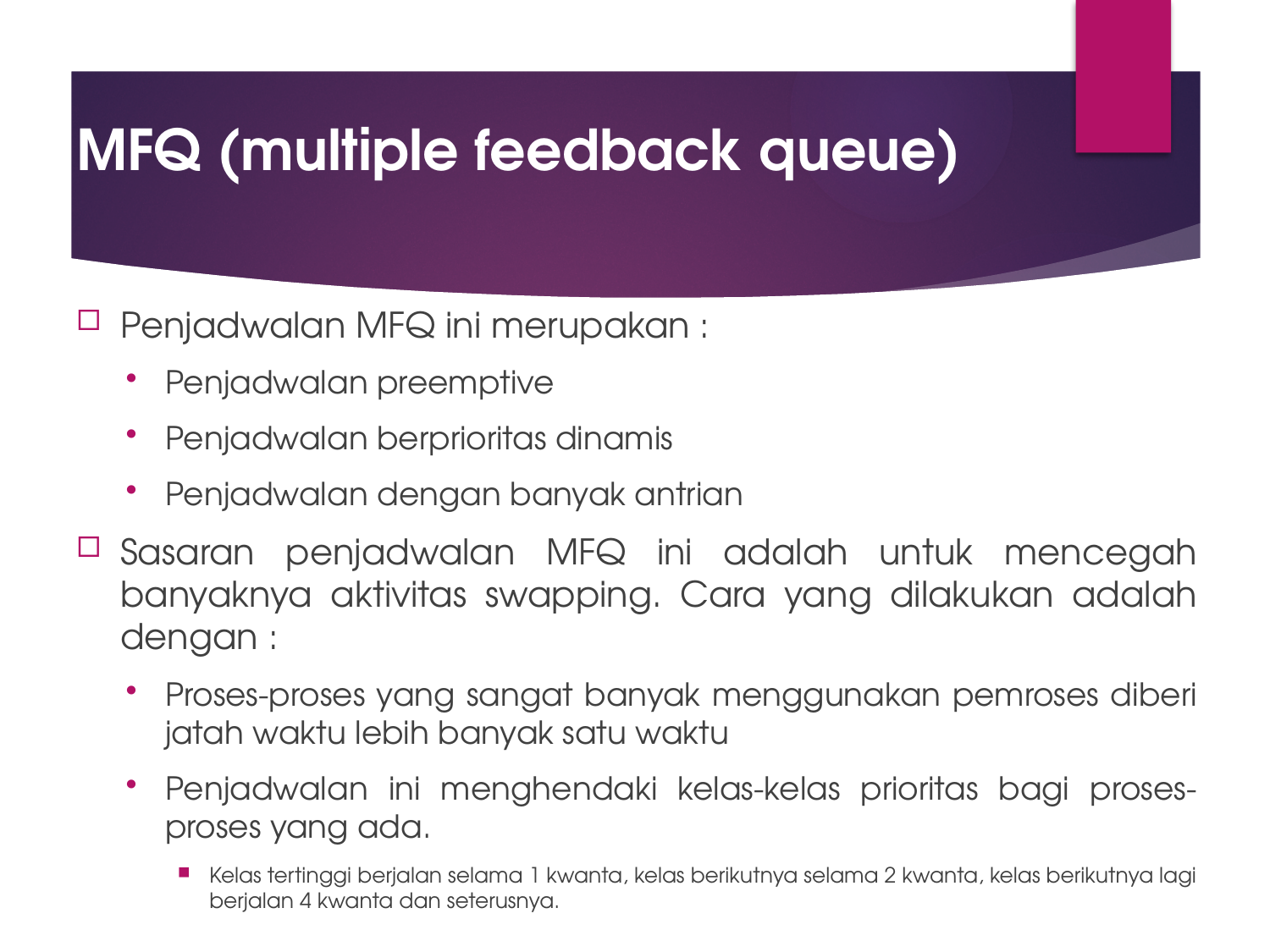

# MFQ (multiple feedback queue)
Penjadwalan MFQ ini merupakan :
Penjadwalan preemptive
Penjadwalan berprioritas dinamis
Penjadwalan dengan banyak antrian
Sasaran penjadwalan MFQ ini adalah untuk mencegah banyaknya aktivitas swapping. Cara yang dilakukan adalah dengan :
Proses-proses yang sangat banyak menggunakan pemroses diberi jatah waktu lebih banyak satu waktu
Penjadwalan ini menghendaki kelas-kelas prioritas bagi proses-proses yang ada.
Kelas tertinggi berjalan selama 1 kwanta, kelas berikutnya selama 2 kwanta, kelas berikutnya lagi berjalan 4 kwanta dan seterusnya.